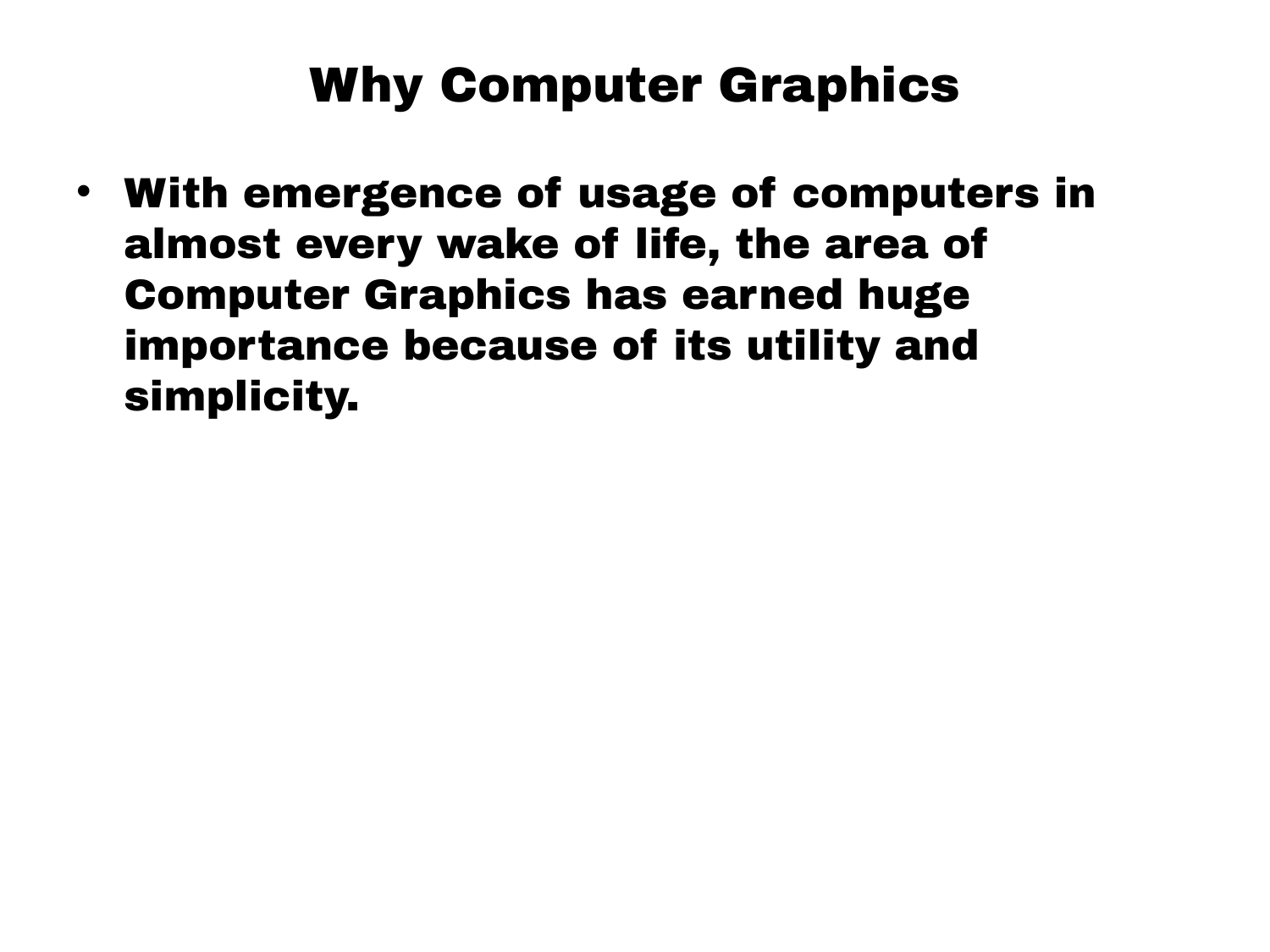

# Why Computer Graphics
With emergence of usage of computers in almost every wake of life, the area of Computer Graphics has earned huge importance because of its utility and simplicity.